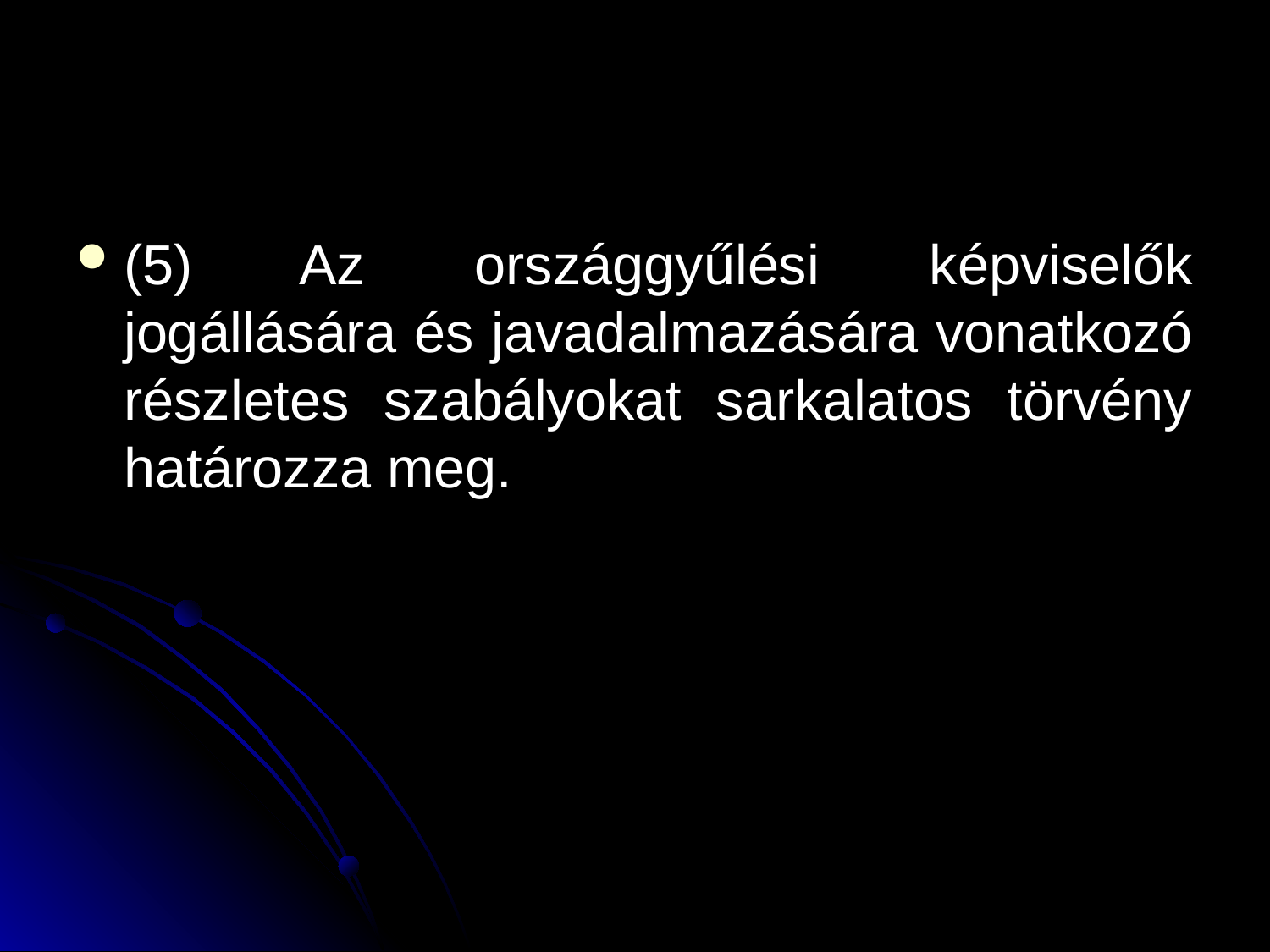

#
(5) Az országgyűlési képviselők jogállására és javadalmazására vonatkozó részletes szabályokat sarkalatos törvény határozza meg.